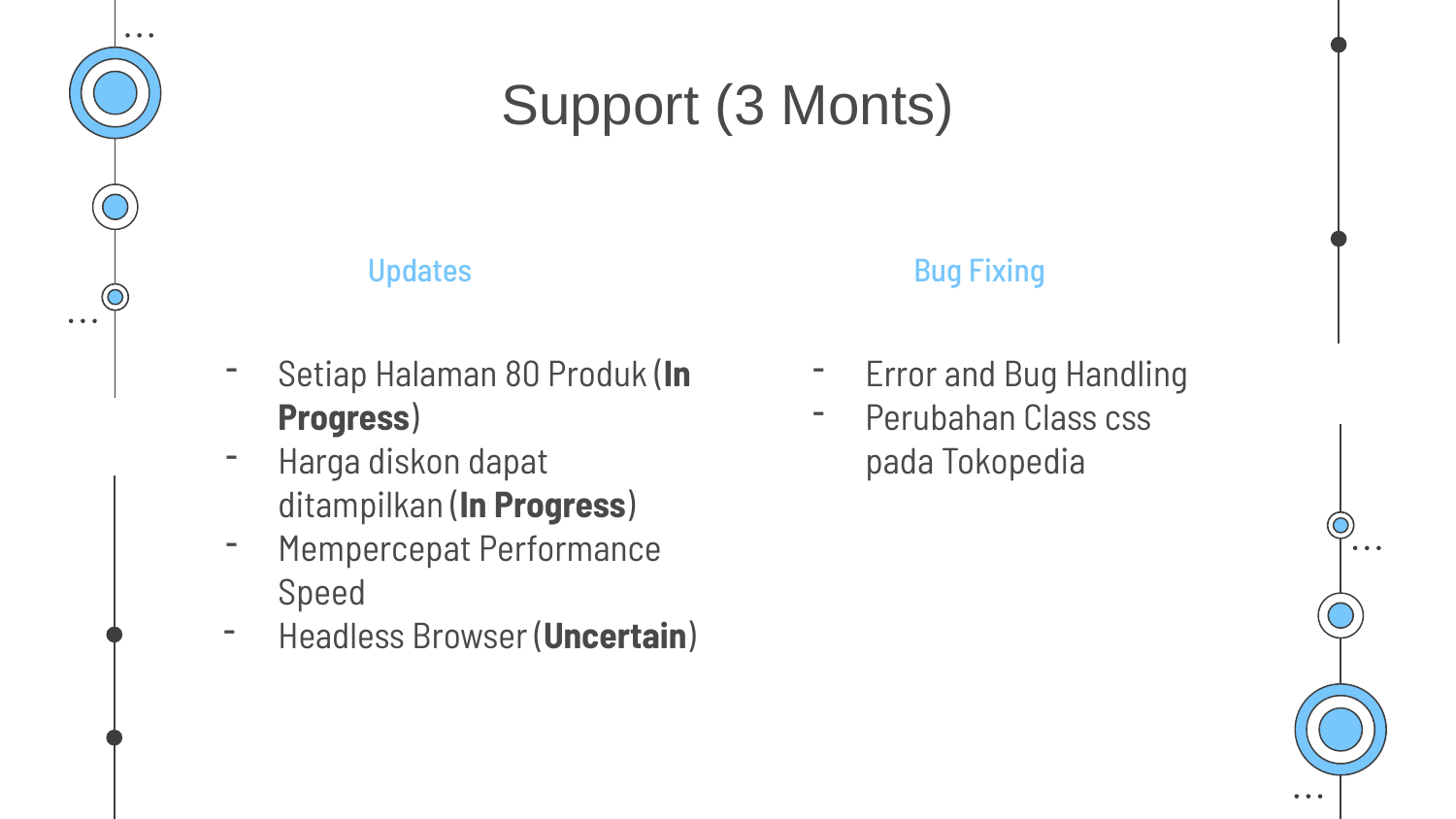

# Support (3 Monts)
Bug Fixing
Updates
Setiap Halaman 80 Produk (In Progress)
Harga diskon dapat ditampilkan (In Progress)
Mempercepat Performance Speed
Headless Browser (Uncertain)
Error and Bug Handling
Perubahan Class css pada Tokopedia